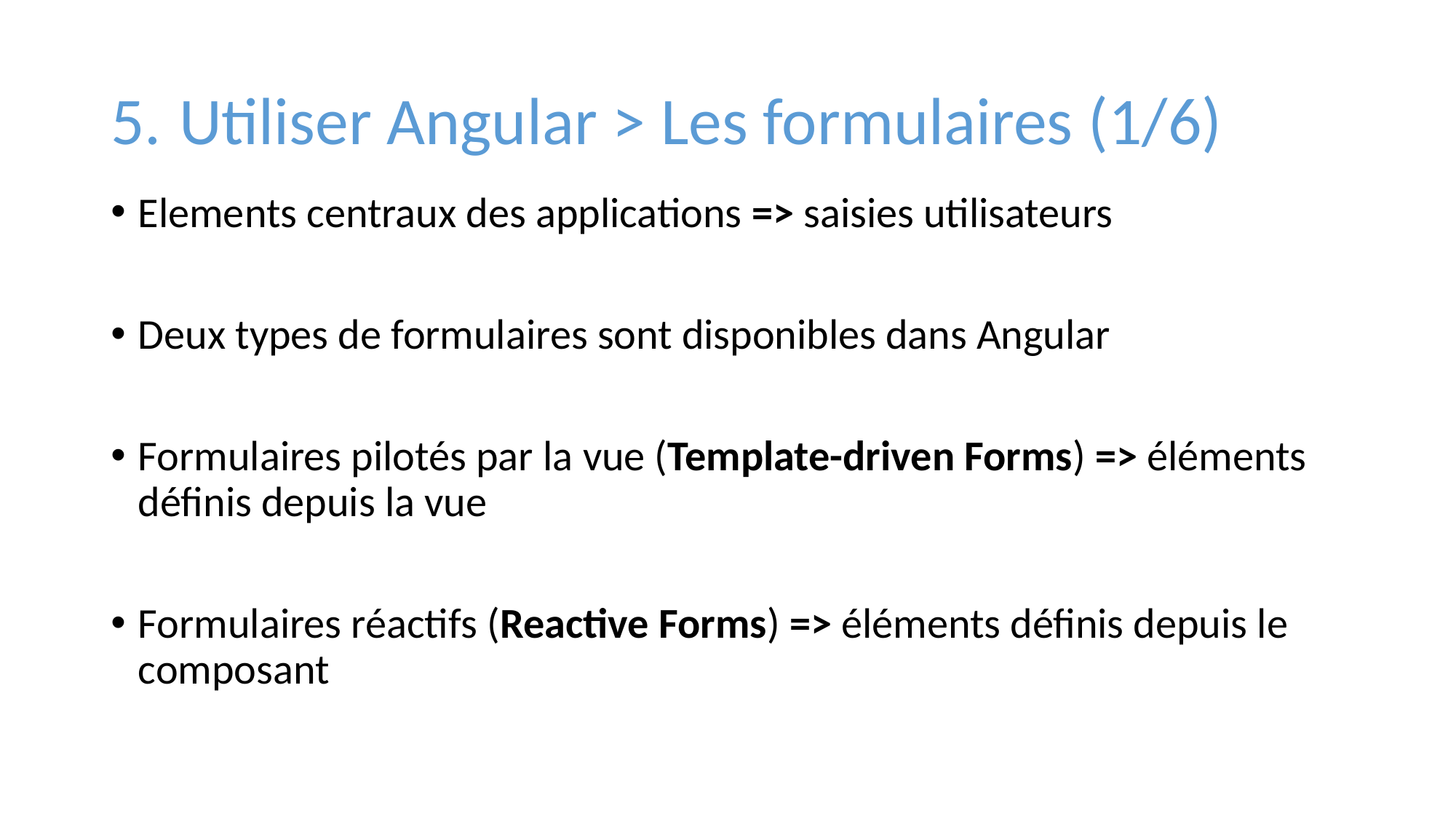

# Utiliser Angular > Les formulaires (1/6)
Elements centraux des applications => saisies utilisateurs

Deux types de formulaires sont disponibles dans Angular

Formulaires pilotés par la vue (Template-driven Forms) => éléments définis depuis la vue

Formulaires réactifs (Reactive Forms) => éléments définis depuis le composant
54